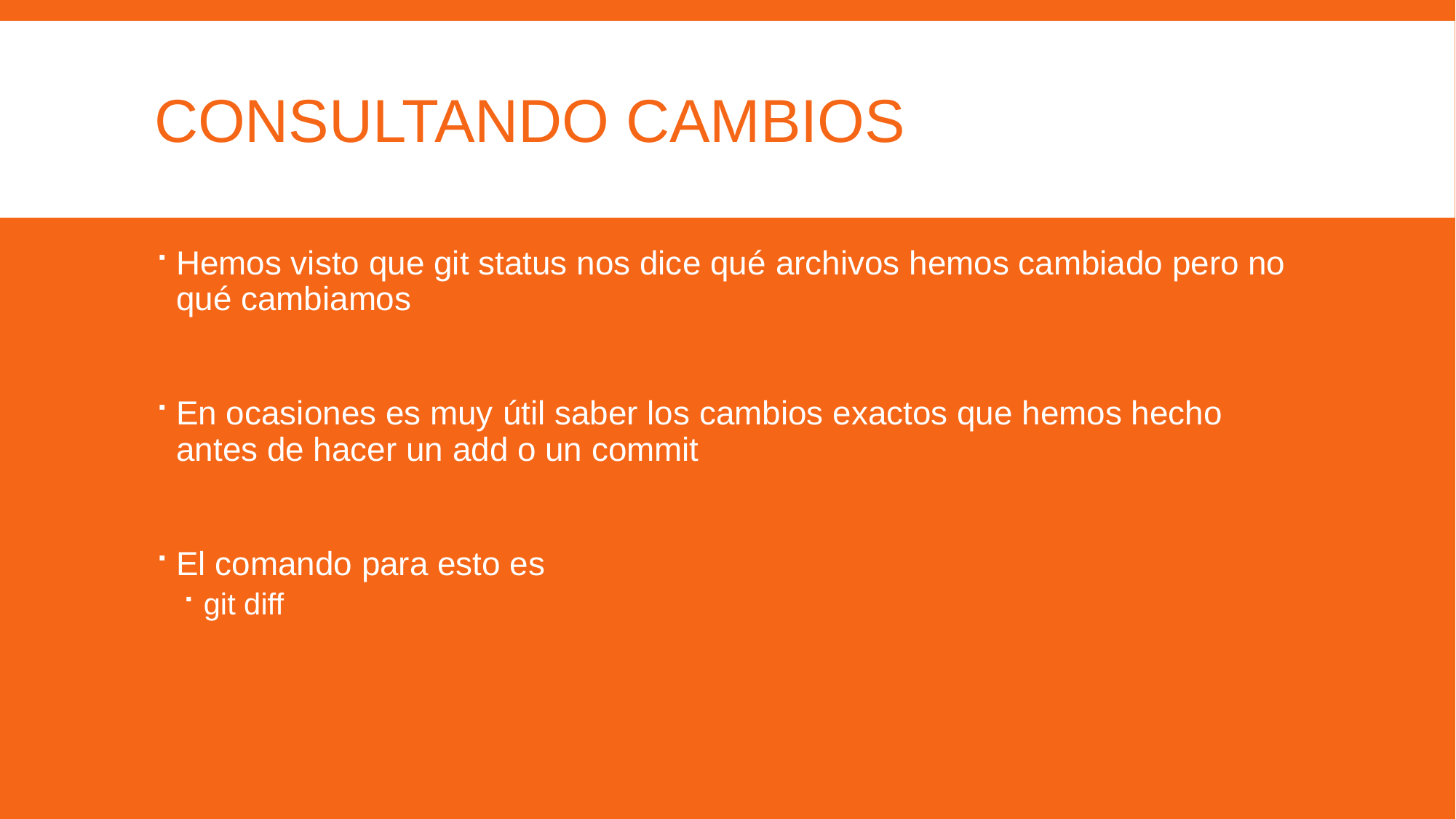

# Consultando cambios
Hemos visto que git status nos dice qué archivos hemos cambiado pero no qué cambiamos

En ocasiones es muy útil saber los cambios exactos que hemos hecho antes de hacer un add o un commit

El comando para esto es
git diff